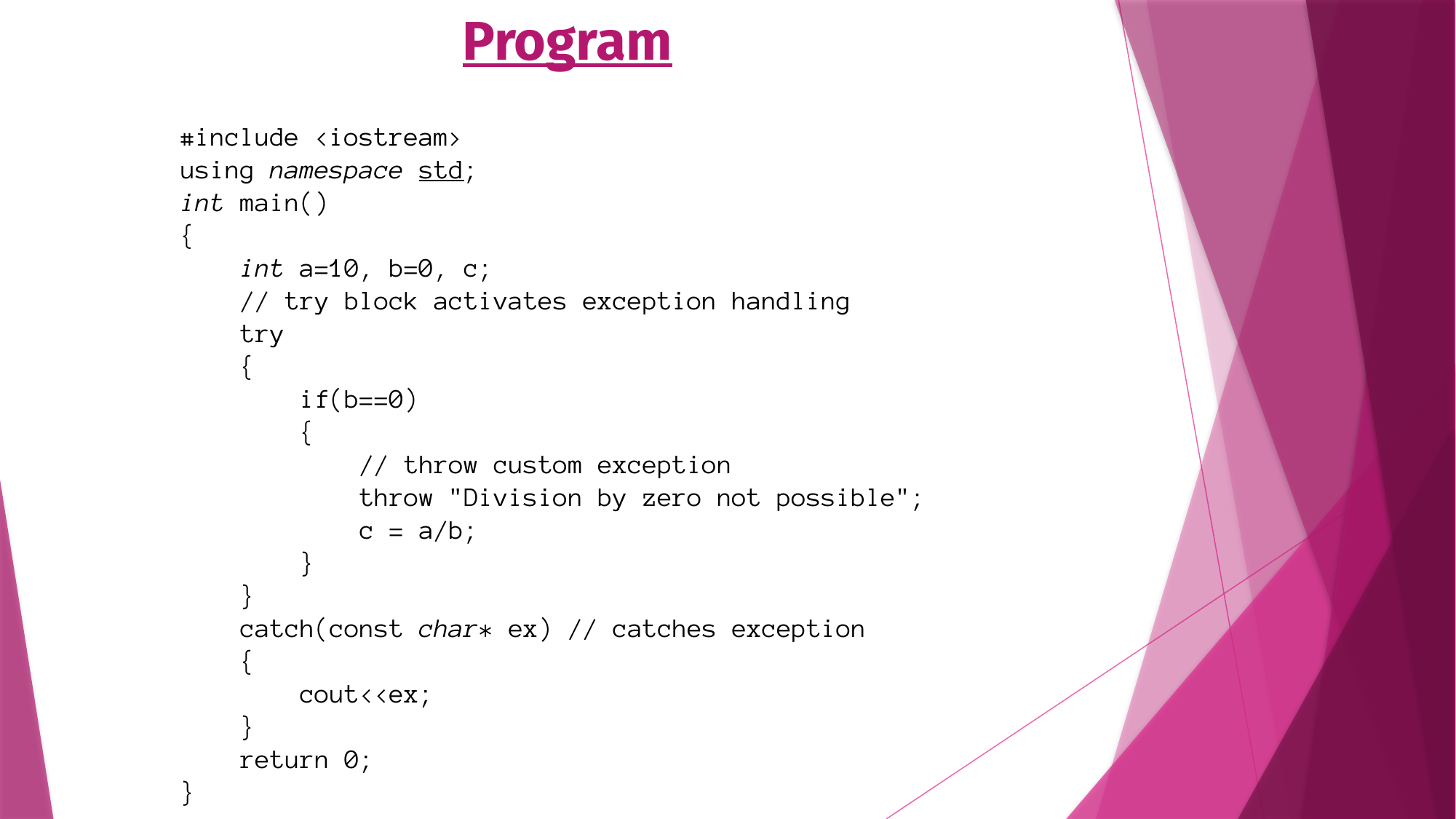

Program
#include <iostream>
using namespace std;
int main()
{
    int a=10, b=0, c;
    // try block activates exception handling
    try
    {
        if(b==0)
        {
            // throw custom exception
            throw "Division by zero not possible";
            c = a/b;
        }
    }
    catch(const char* ex) // catches exception
    {
        cout<<ex;
    }
    return 0;
}